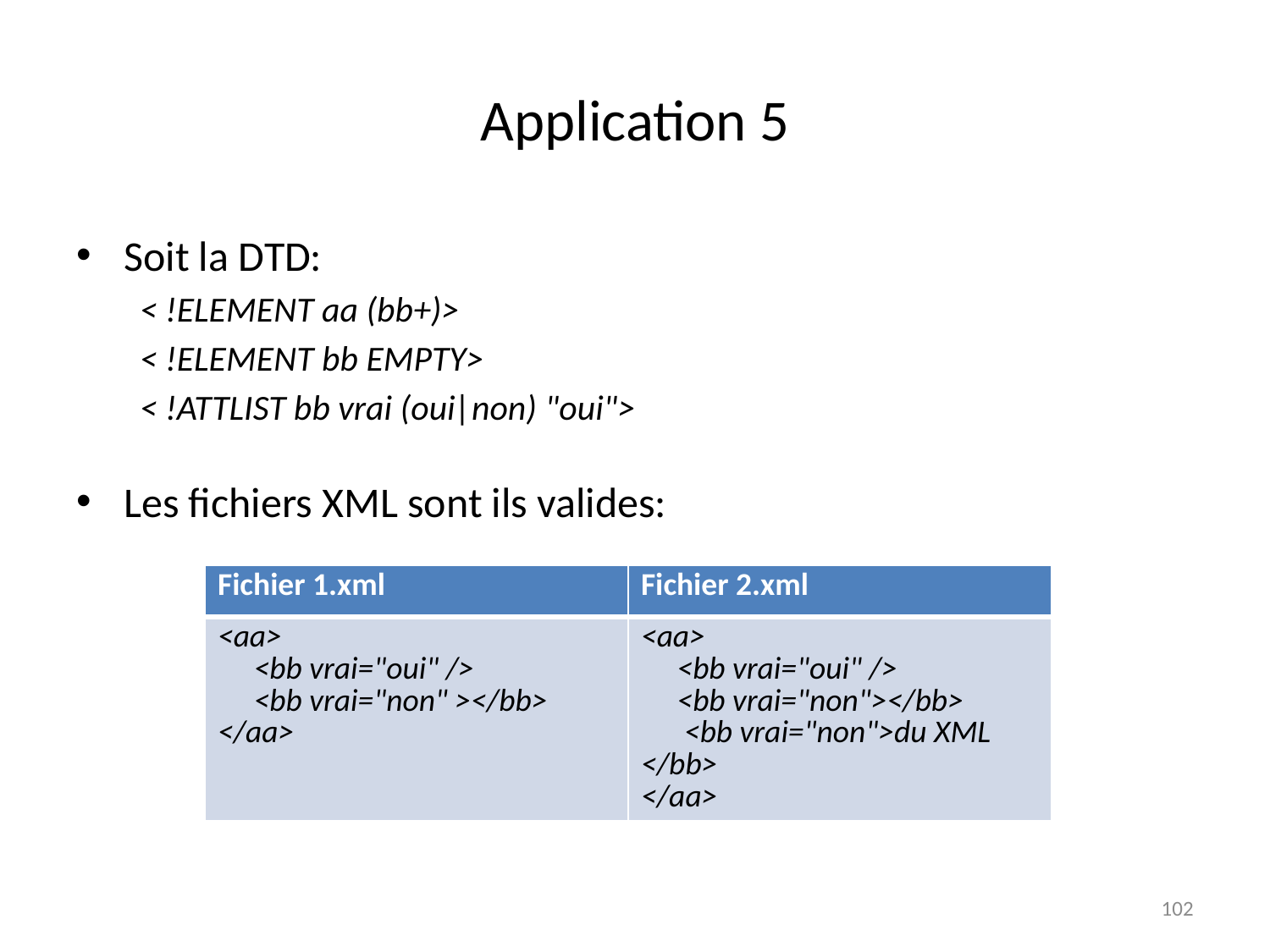

# Application 5
Soit la DTD:
< !ELEMENT aa (bb+)>
< !ELEMENT bb EMPTY>
< !ATTLIST bb vrai (oui|non) "oui">

Les fichiers XML sont ils valides:

| Fichier 1.xml | Fichier 2.xml |
| --- | --- |
| <aa> <bb vrai="oui" /> <bb vrai="non" ></bb> </aa> | <aa> <bb vrai="oui" /> <bb vrai="non"></bb> <bb vrai="non">du XML </bb> </aa> |
102